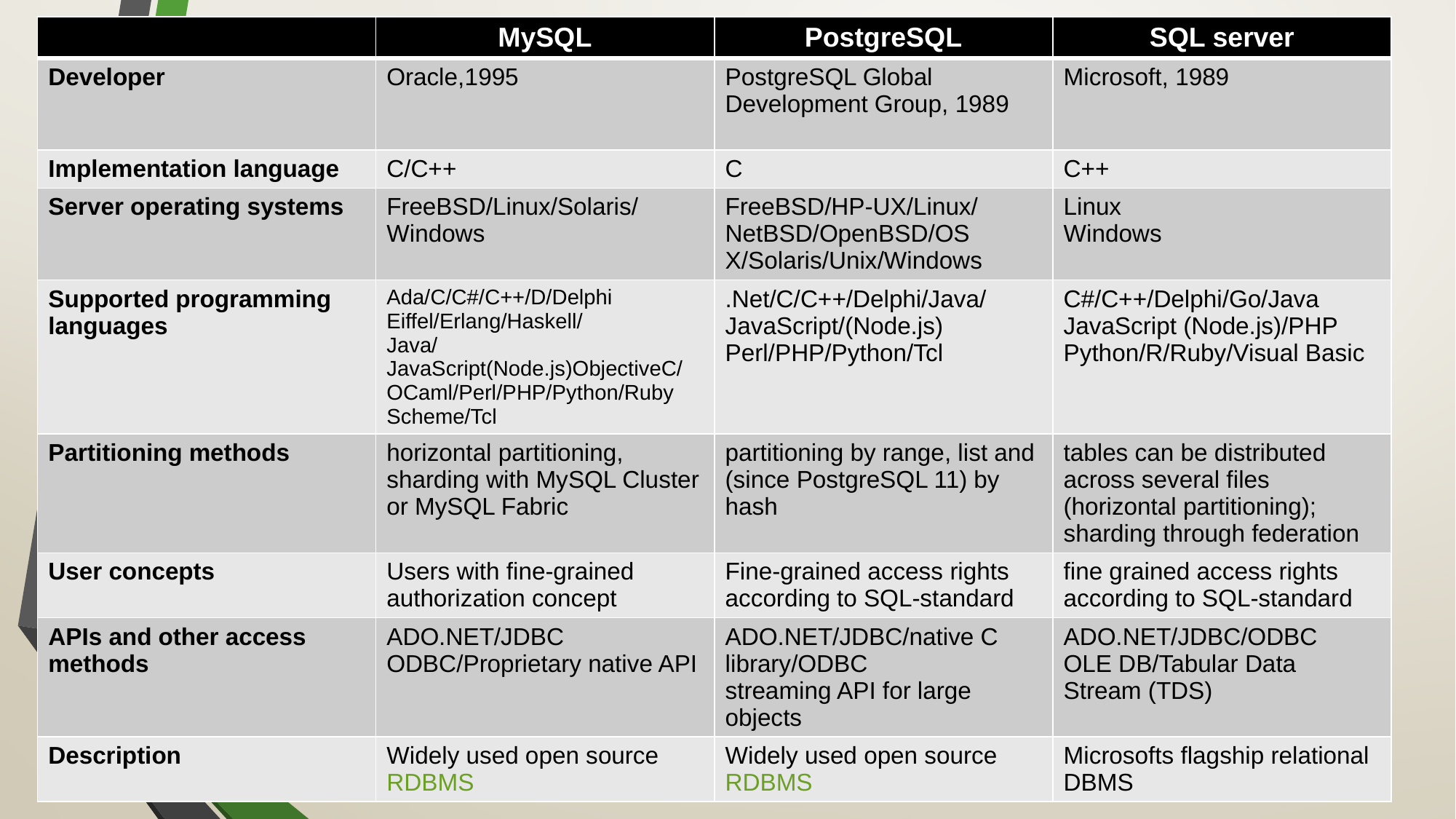

|  | MySQL | PostgreSQL | SQL server |
| --- | --- | --- | --- |
| Developer | Oracle,1995 | PostgreSQL Global Development Group, 1989 | Microsoft, 1989 |
| Implementation language | C/C++ | C | C++ |
| Server operating systems | FreeBSD/Linux/Solaris/Windows | FreeBSD/HP-UX/Linux/NetBSD/OpenBSD/OS X/Solaris/Unix/Windows | Linux Windows |
| Supported programming languages | Ada/C/C#/C++/D/Delphi Eiffel/Erlang/Haskell/ Java/JavaScript(Node.js)ObjectiveC/OCaml/Perl/PHP/Python/Ruby Scheme/Tcl | .Net/C/C++/Delphi/Java/JavaScript/(Node.js) Perl/PHP/Python/Tcl | C#/C++/Delphi/Go/Java JavaScript (Node.js)/PHP Python/R/Ruby/Visual Basic |
| Partitioning methods | horizontal partitioning, sharding with MySQL Cluster or MySQL Fabric | partitioning by range, list and (since PostgreSQL 11) by hash | tables can be distributed across several files (horizontal partitioning); sharding through federation |
| User concepts | Users with fine-grained authorization concept | Fine-grained access rights according to SQL-standard | fine grained access rights according to SQL-standard |
| APIs and other access methods | ADO.NET/JDBC ODBC/Proprietary native API | ADO.NET/JDBC/native C library/ODBC streaming API for large objects | ADO.NET/JDBC/ODBC OLE DB/Tabular Data Stream (TDS) |
| Description | Widely used open source RDBMS | Widely used open source RDBMS | Microsofts flagship relational DBMS |